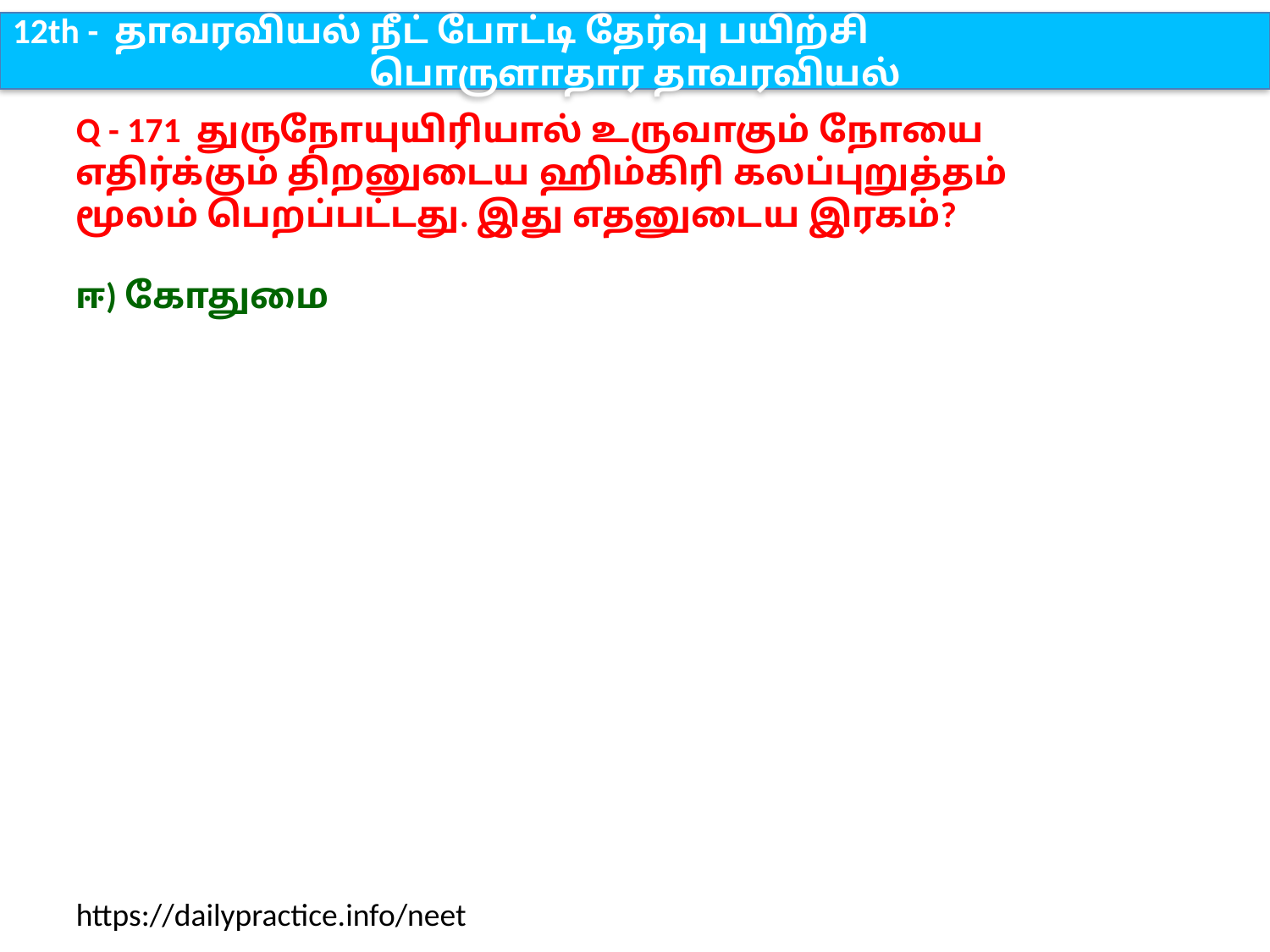

12th -  தாவரவியல் நீட் போட்டி தேர்வு பயிற்சி
பொருளாதார தாவரவியல்

Q - 171  துருநோயுயிரியால் உருவாகும் நோயை எதிர்க்கும் திறனுடைய ஹிம்கிரி கலப்புறுத்தம் மூலம் பெறப்பட்டது. இது எதனுடைய இரகம்?

ஈ) கோதுமை
https://dailypractice.info/neet